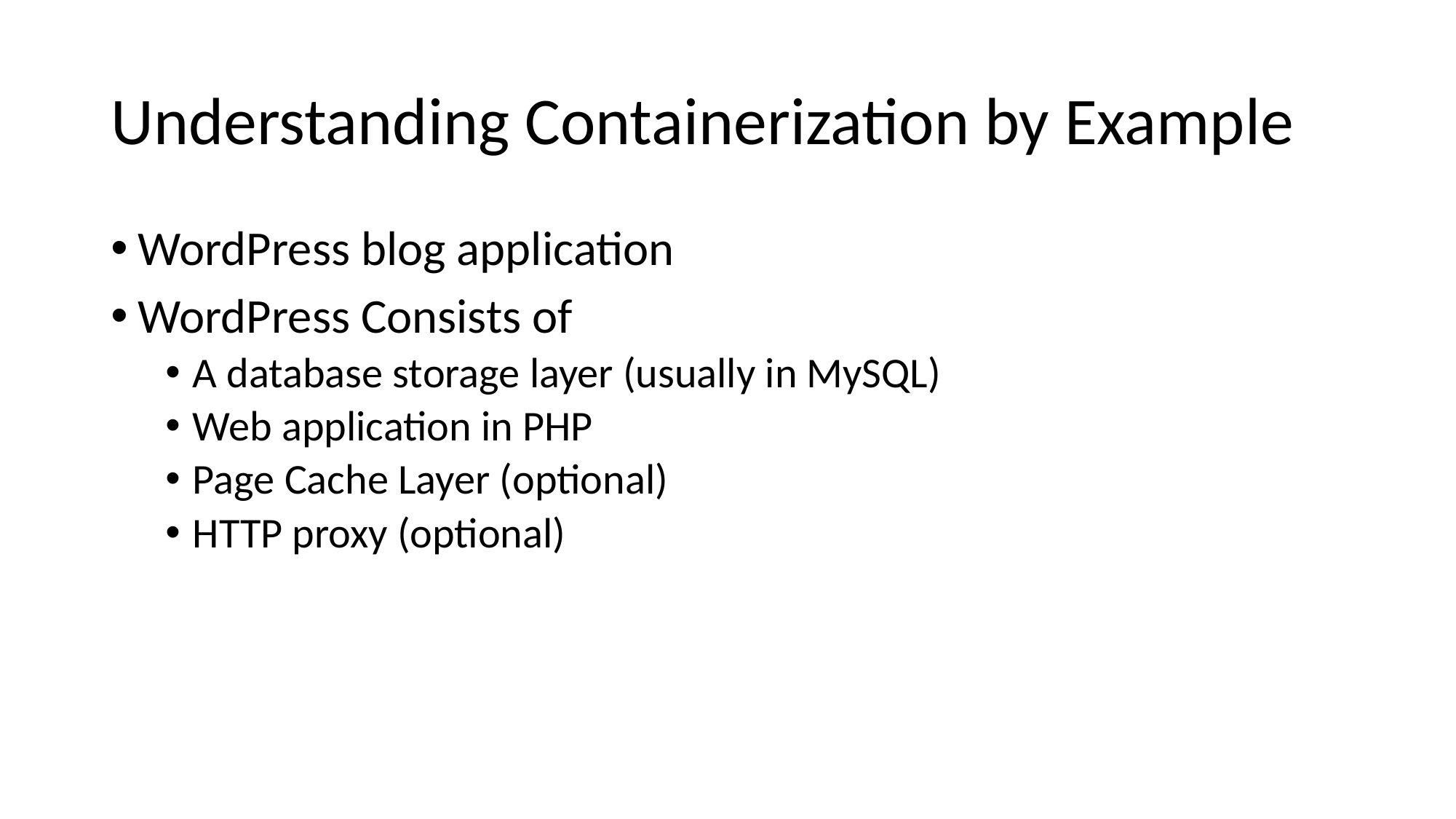

# Understanding Containerization by Example
WordPress blog application
WordPress Consists of
A database storage layer (usually in MySQL)
Web application in PHP
Page Cache Layer (optional)
HTTP proxy (optional)